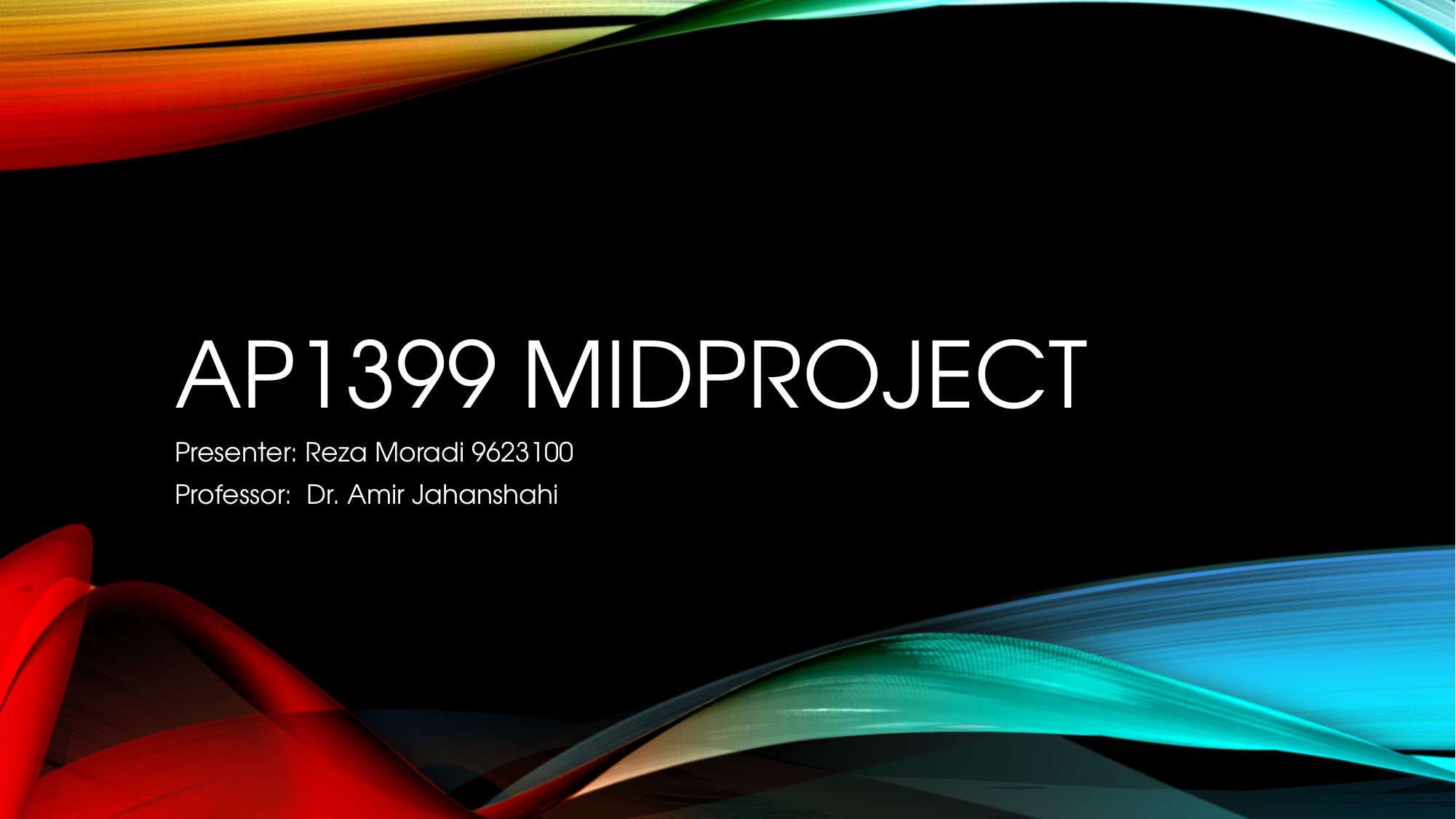

# AP1399 MIDPROJECT
Presenter: Reza Moradi 9623100
Professor:  Dr. Amir Jahanshahi